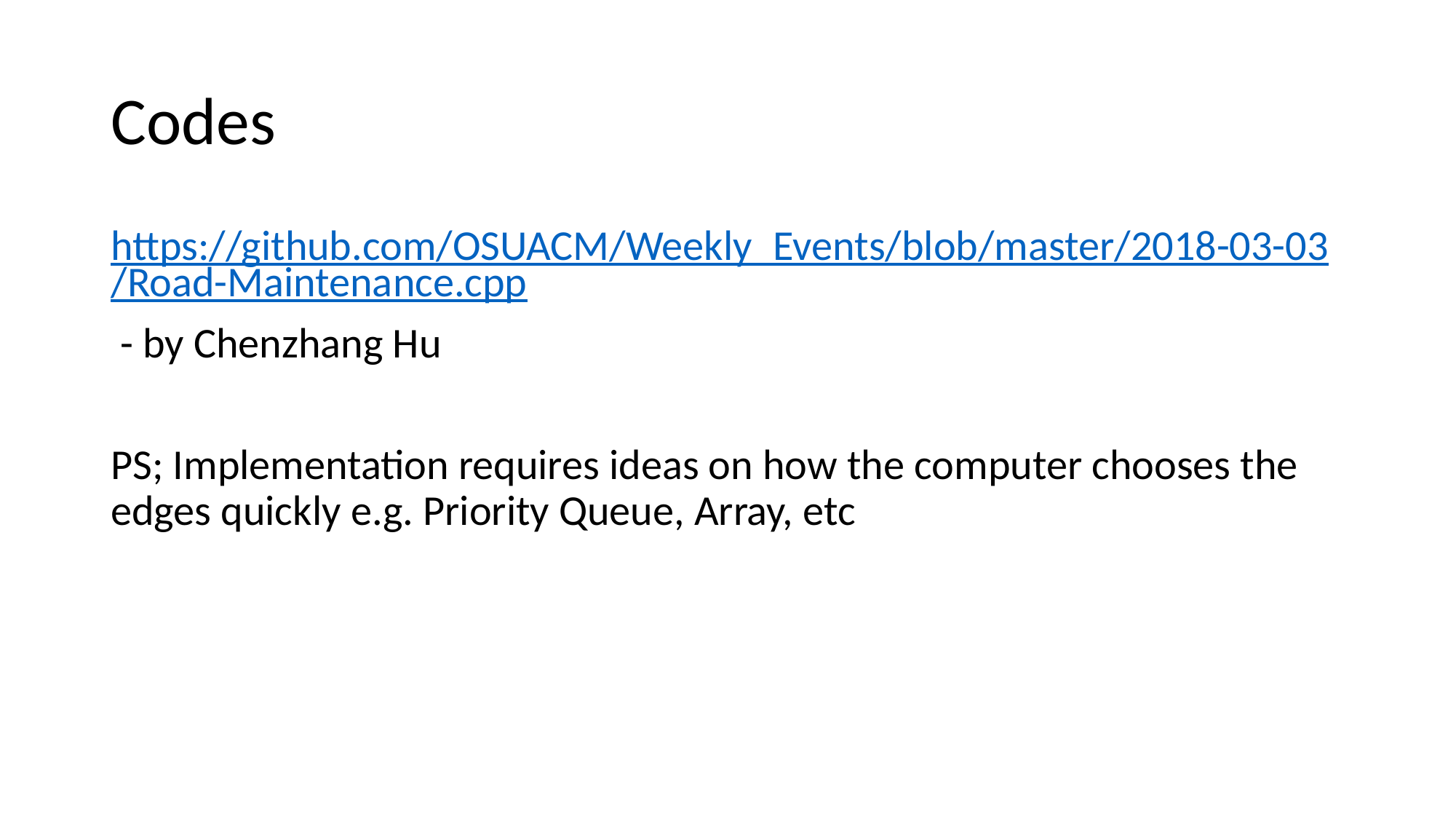

# Codes
https://github.com/OSUACM/Weekly_Events/blob/master/2018-03-03/Road-Maintenance.cpp
 - by Chenzhang Hu

PS; Implementation requires ideas on how the computer chooses the edges quickly e.g. Priority Queue, Array, etc